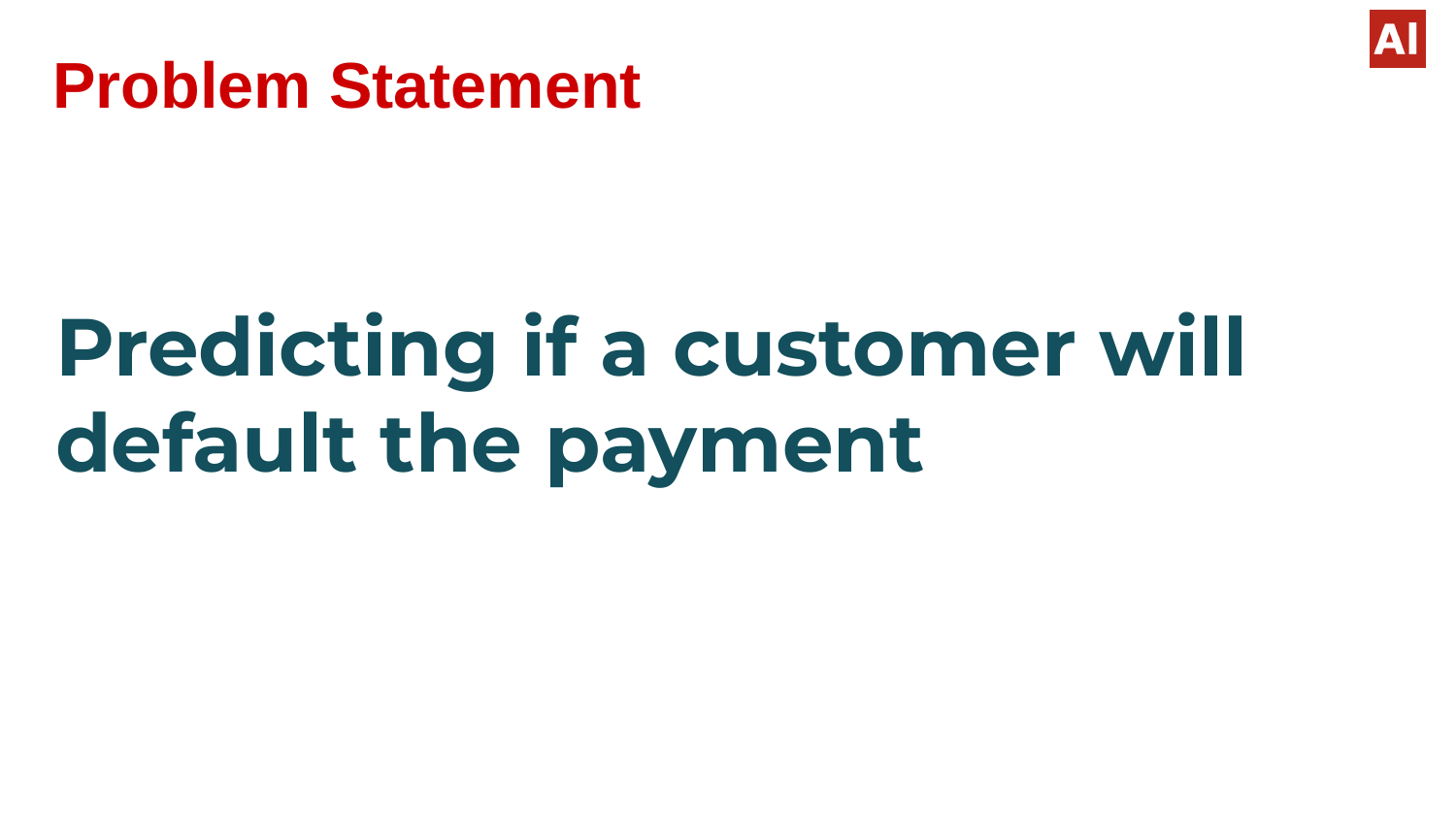

# Problem Statement
Predicting if a customer will default the payment